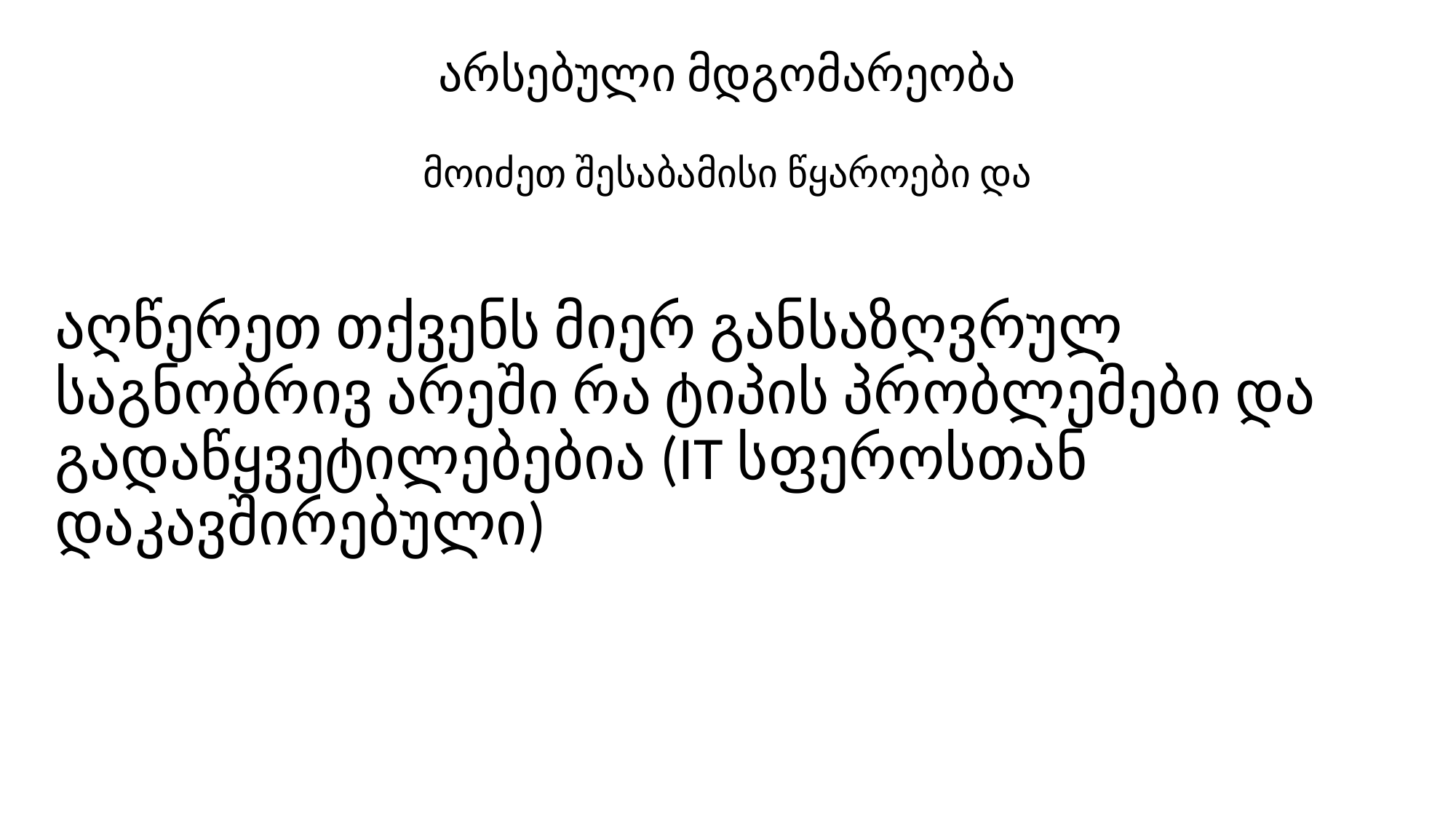

# არსებული მდგომარეობა მოიძეთ შესაბამისი წყაროები და
აღწერეთ თქვენს მიერ განსაზღვრულ საგნობრივ არეში რა ტიპის პრობლემები და გადაწყვეტილებებია (IT სფეროსთან დაკავშირებული)